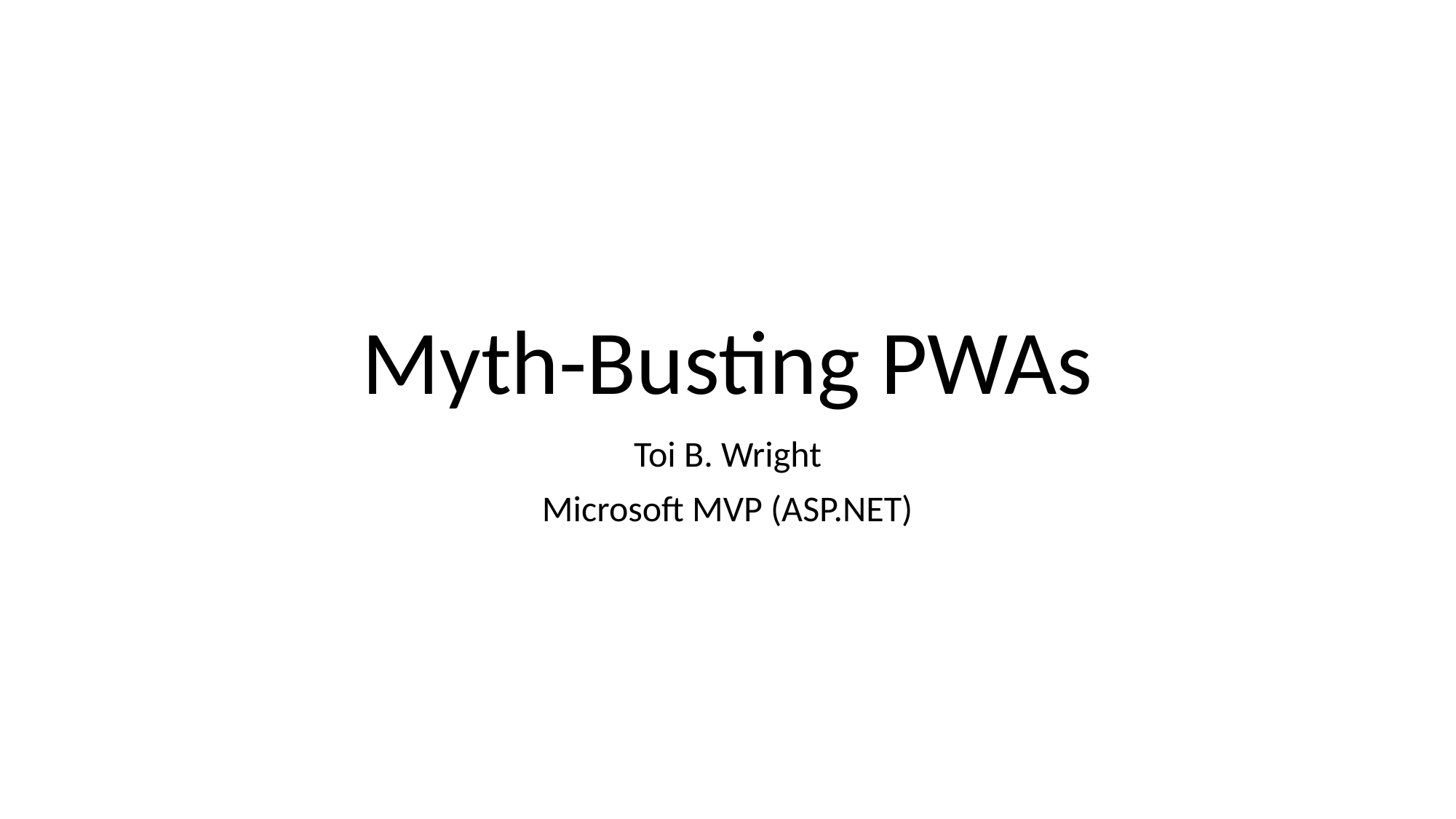

# Myth-Busting PWAs
Toi B. Wright
Microsoft MVP (ASP.NET)